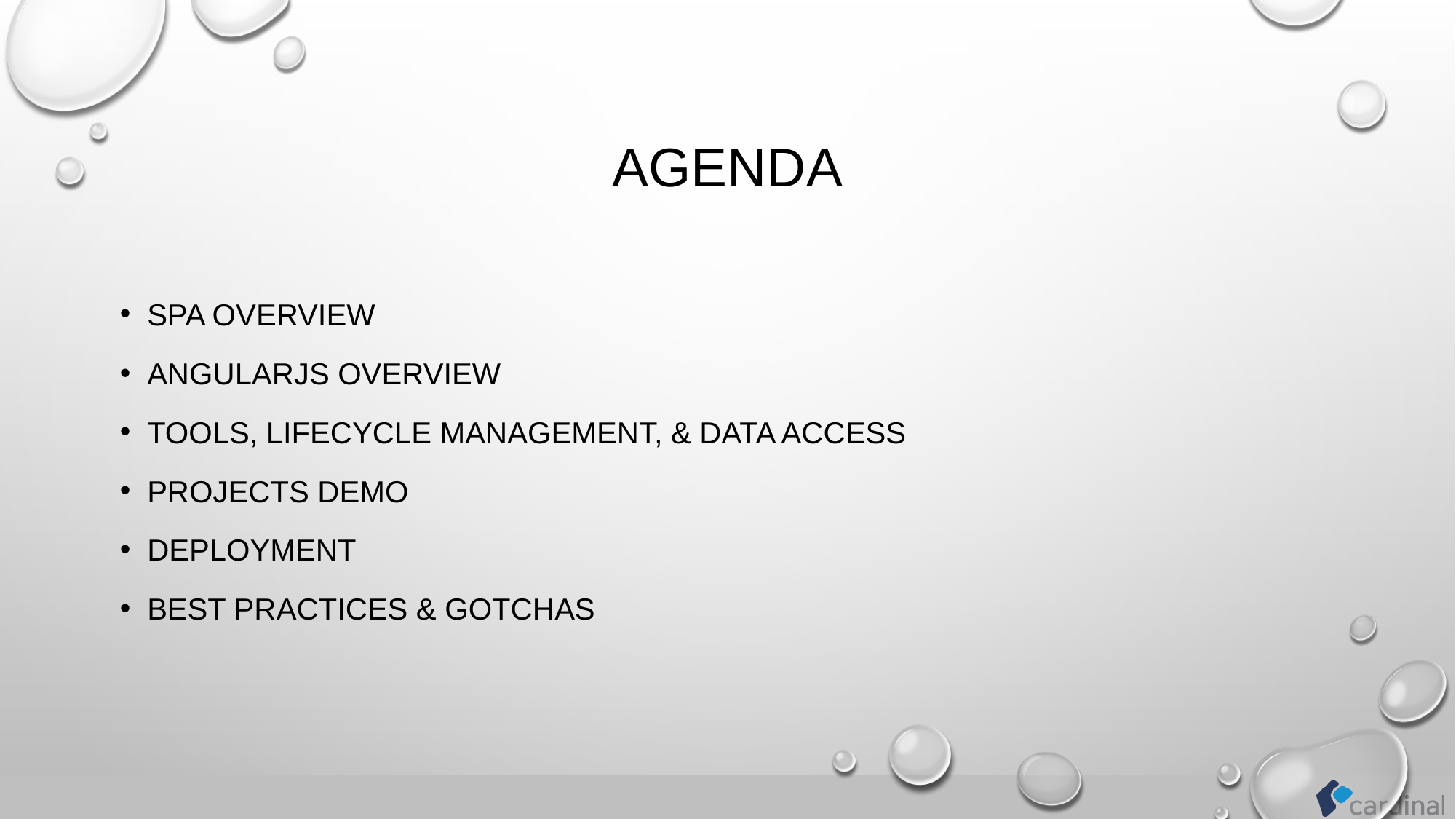

# Agenda
SPA Overview
AngularJS Overview
Tools, Lifecycle Management, & Data Access
Projects Demo
Deployment
Best Practices & Gotchas